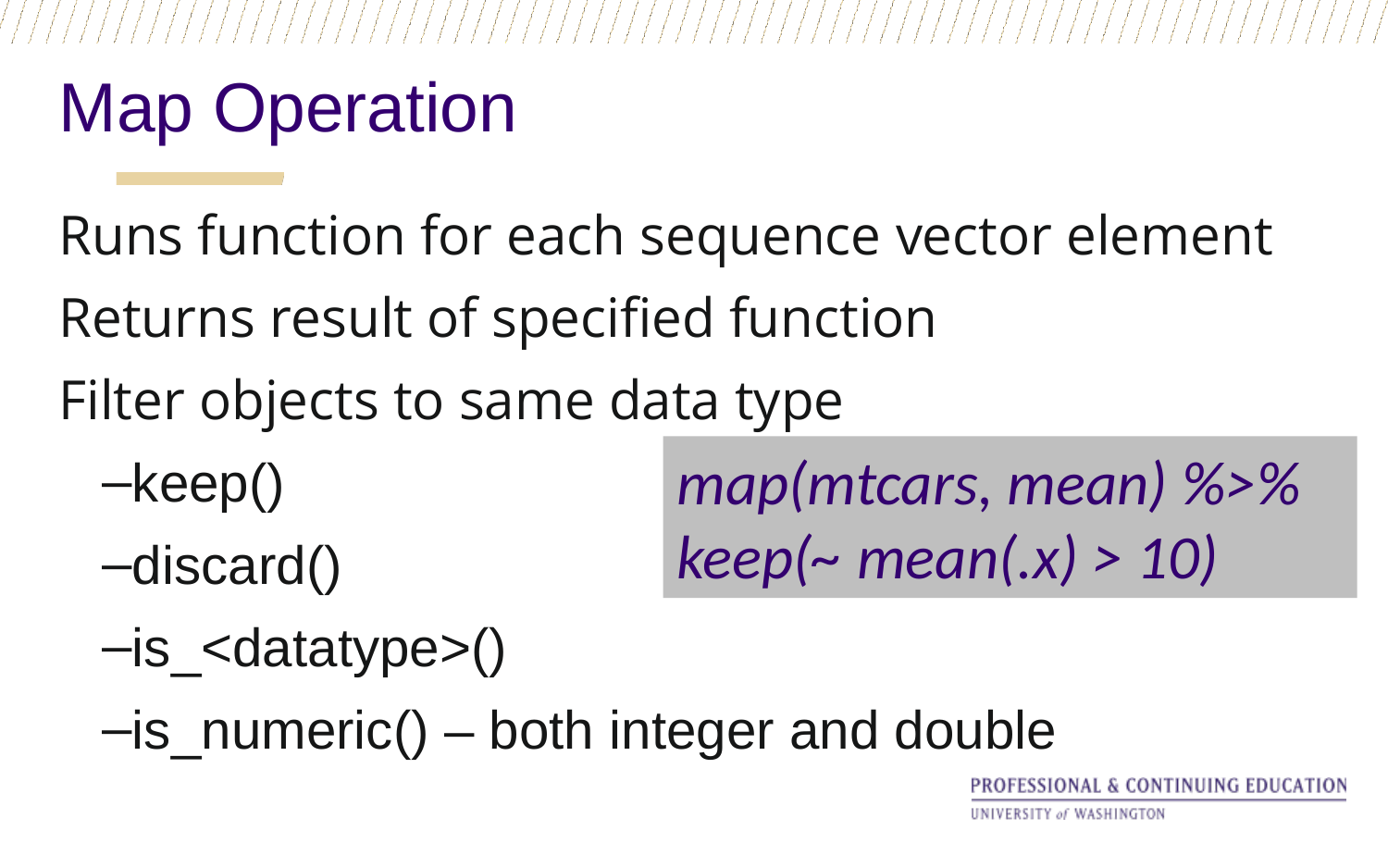

Map Operation
Runs function for each sequence vector element
Returns result of specified function
Filter objects to same data type
keep()
discard()
is_<datatype>()
is_numeric() – both integer and double

map(mtcars, mean) %>%
keep(~ mean(.x) > 10)